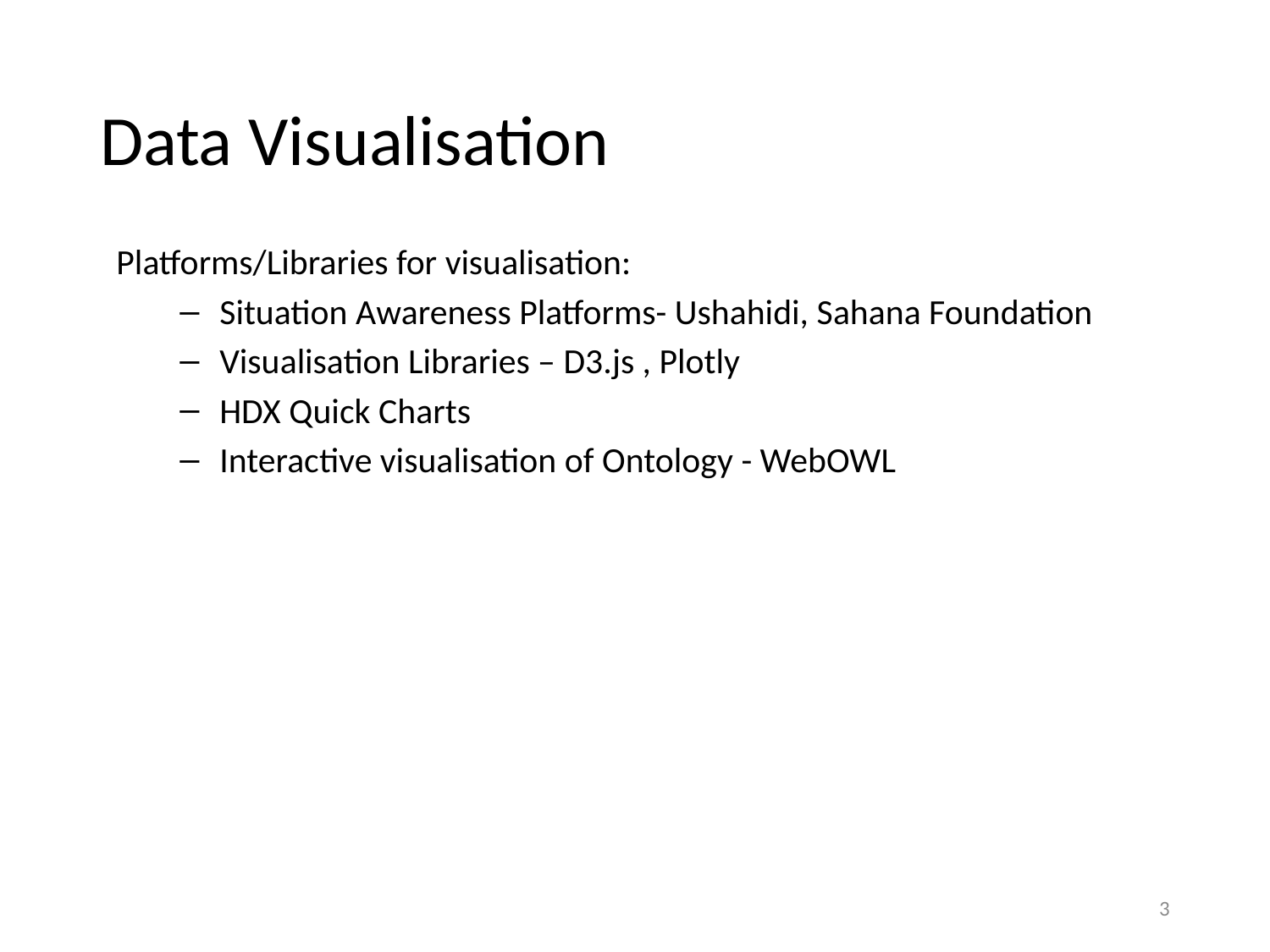

# Data Visualisation
Platforms/Libraries for visualisation:
Situation Awareness Platforms- Ushahidi, Sahana Foundation
Visualisation Libraries – D3.js , Plotly
HDX Quick Charts
Interactive visualisation of Ontology - WebOWL
3